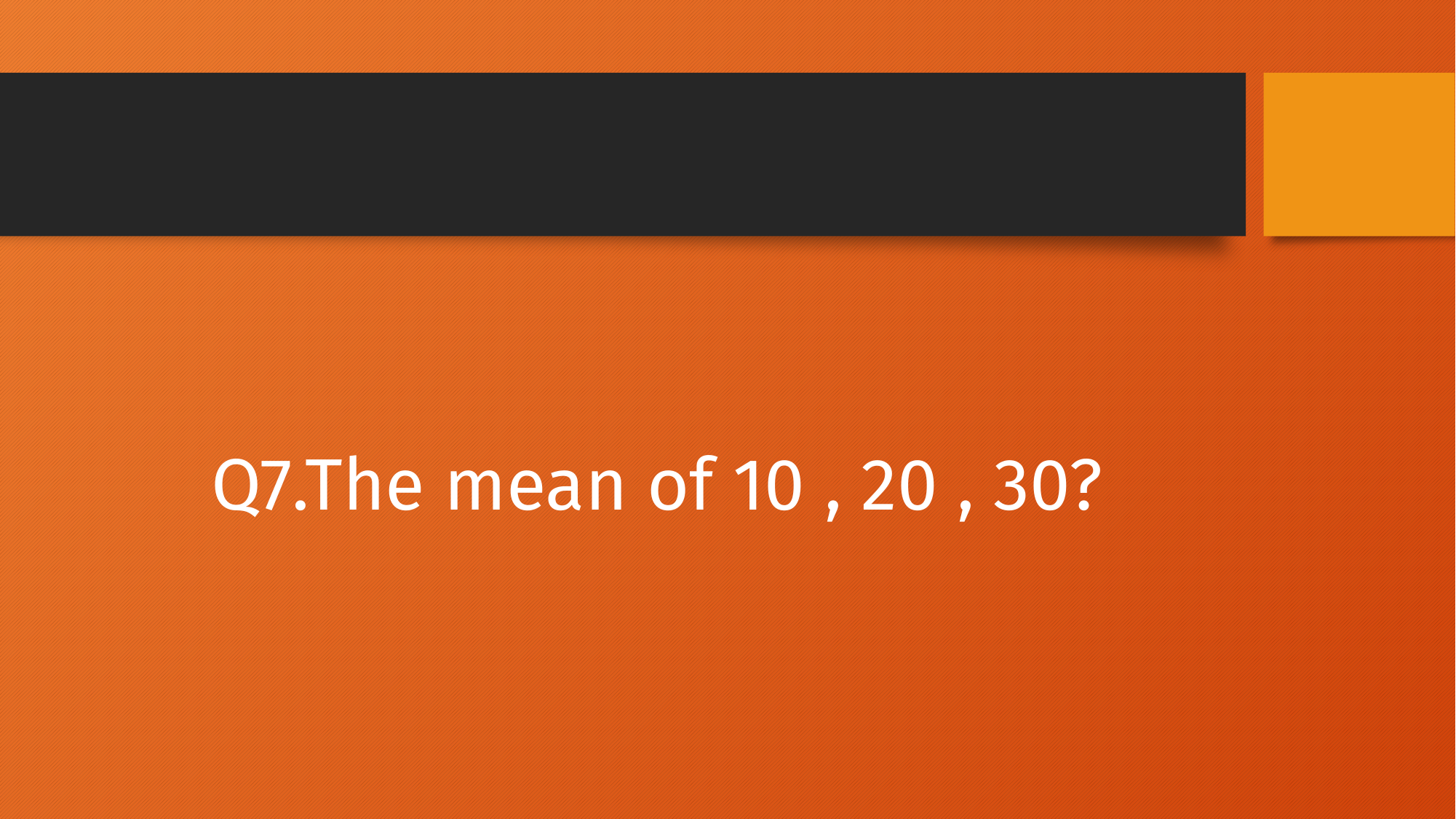

# Q7.The mean of 10 , 20 , 30?